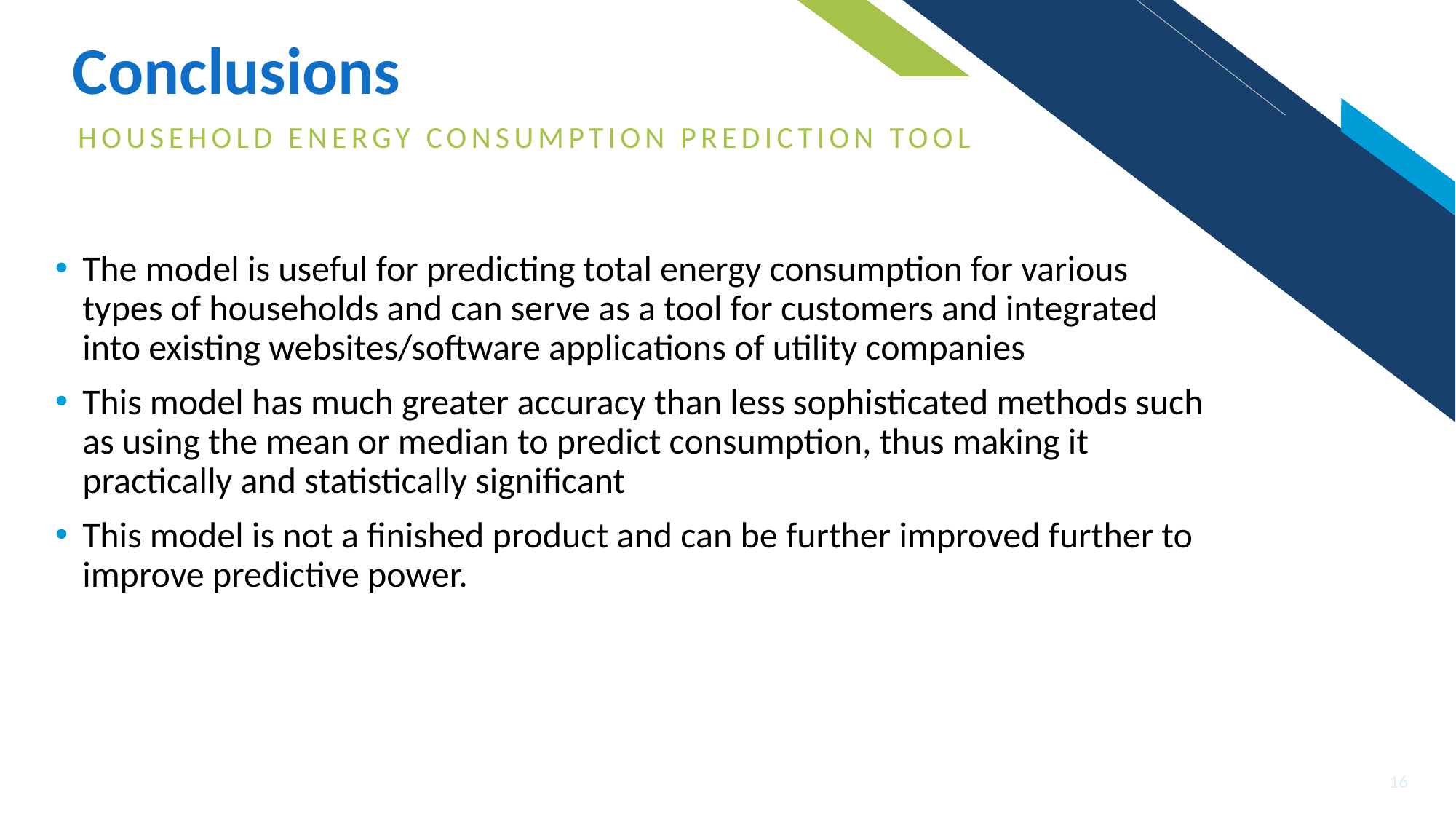

# Conclusions
HOUSEHOLD ENERGY CONSUMPTION PREDICTION TOOL
The model is useful for predicting total energy consumption for various types of households and can serve as a tool for customers and integrated into existing websites/software applications of utility companies
This model has much greater accuracy than less sophisticated methods such as using the mean or median to predict consumption, thus making it practically and statistically significant
This model is not a finished product and can be further improved further to improve predictive power.

16